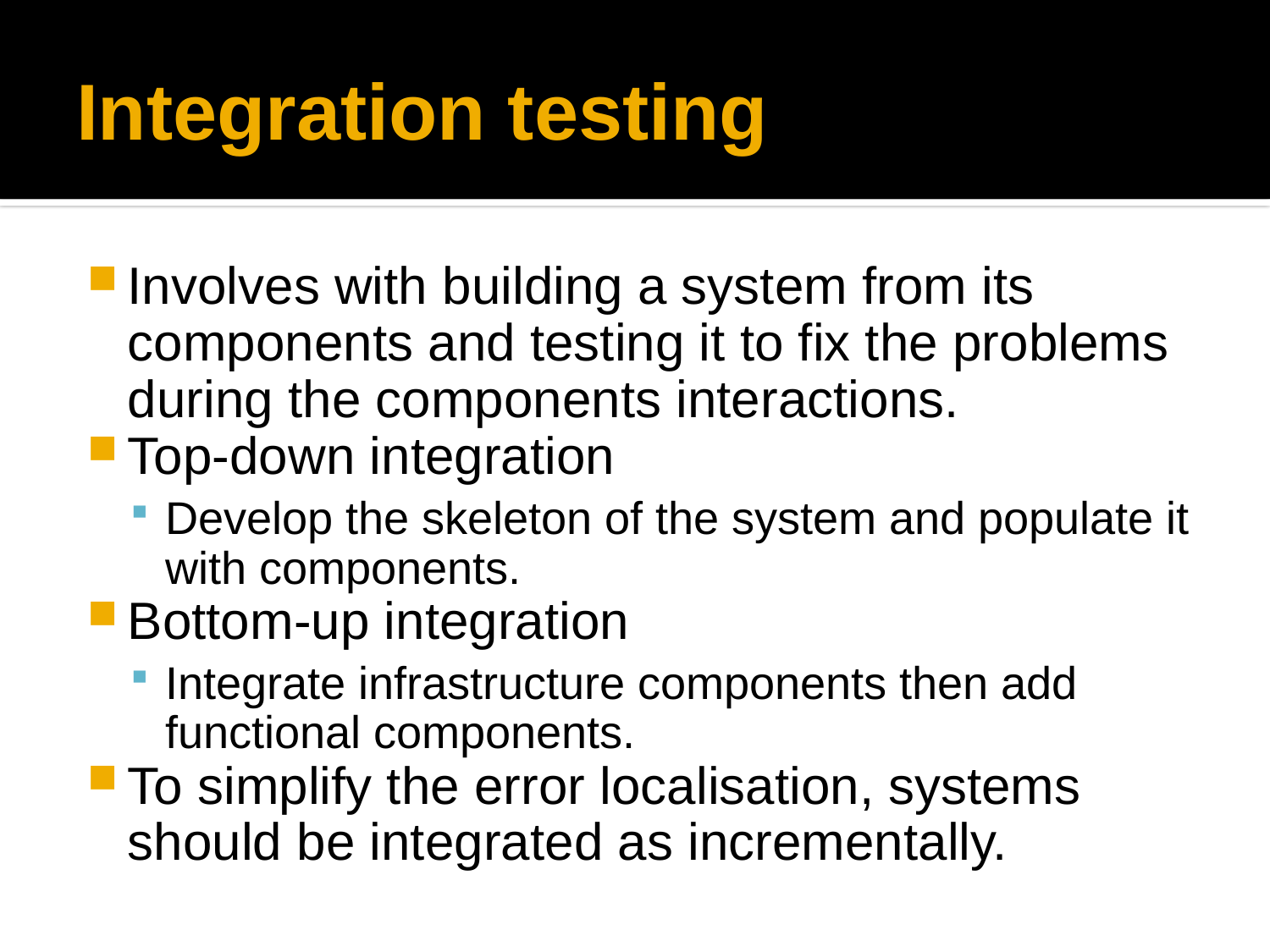

# Integration testing
Involves with building a system from its components and testing it to fix the problems during the components interactions.
Top-down integration
Develop the skeleton of the system and populate it with components.
Bottom-up integration
Integrate infrastructure components then add functional components.
To simplify the error localisation, systems should be integrated as incrementally.